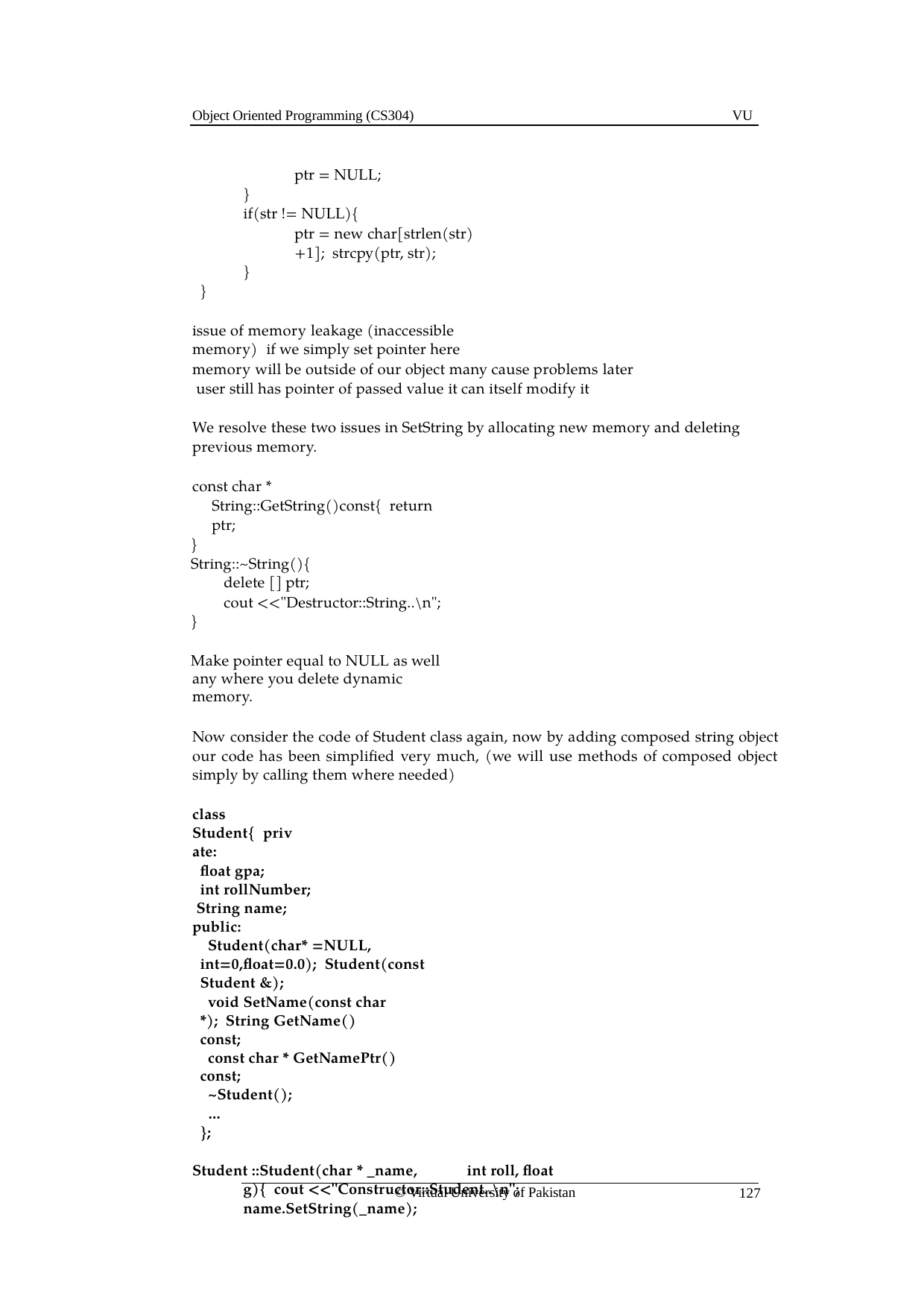

Object Oriented Programming (CS304)
VU

ptr = NULL;
}
if(str != NULL){
ptr = new char[strlen(str)+1];  strcpy(ptr, str);
}
}

issue of memory leakage (inaccessible memory)  if we simply set pointer here
memory will be outside of our object many cause problems later  user still has pointer of passed value it can itself modify it

We resolve these two issues in SetString by allocating new memory and deleting  previous memory.

const char * String::GetString()const{  return ptr;
}
String::~String(){
delete [] ptr;
cout <<"Destructor::String..\n";
}

Make pointer equal to NULL as well any where you delete dynamic memory.
Now consider the code of Student class again, now by adding composed string object  our code has been simplified very much, (we will use methods of composed object  simply by calling them where needed)

class Student{  private:
float gpa;
int rollNumber;  String name;  public:
Student(char* =NULL, int=0,float=0.0);  Student(const Student &);
void SetName(const char *);  String GetName() const;
const char * GetNamePtr() const;
~Student();
…
};

Student ::Student(char * _name,	int roll, float g){  cout <<"Constructor::Student..\n";  name.SetString(_name);
© Virtual University of Pakistan

127